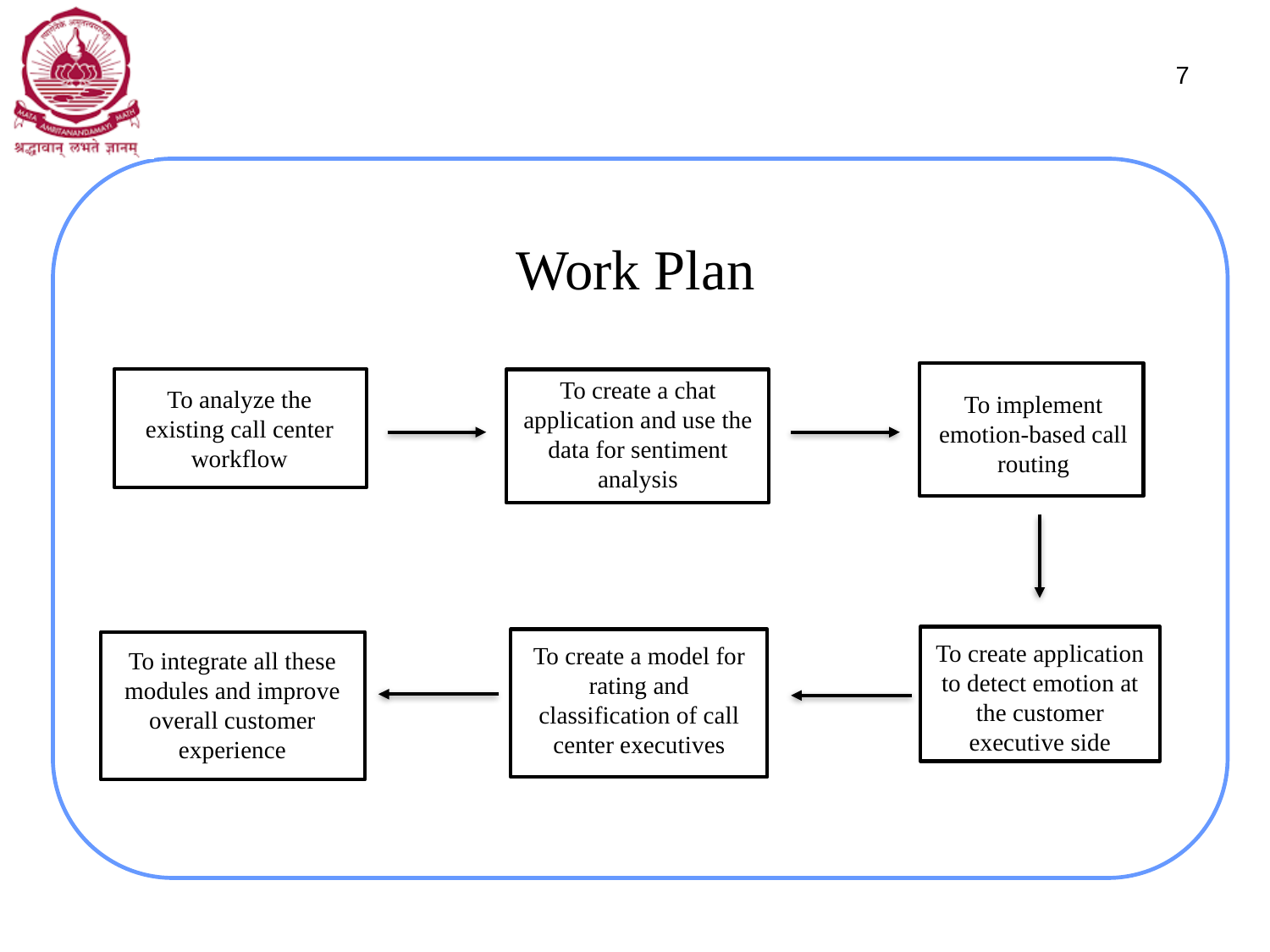

7
# Work Plan

To create a chat application and use the data for sentiment analysis

To analyze the existing call center workflow
To implement emotion-based call routing

To create application to detect emotion at the customer executive side

To create a model for rating and classification of call center executives
To integrate all these modules and improve overall customer experience